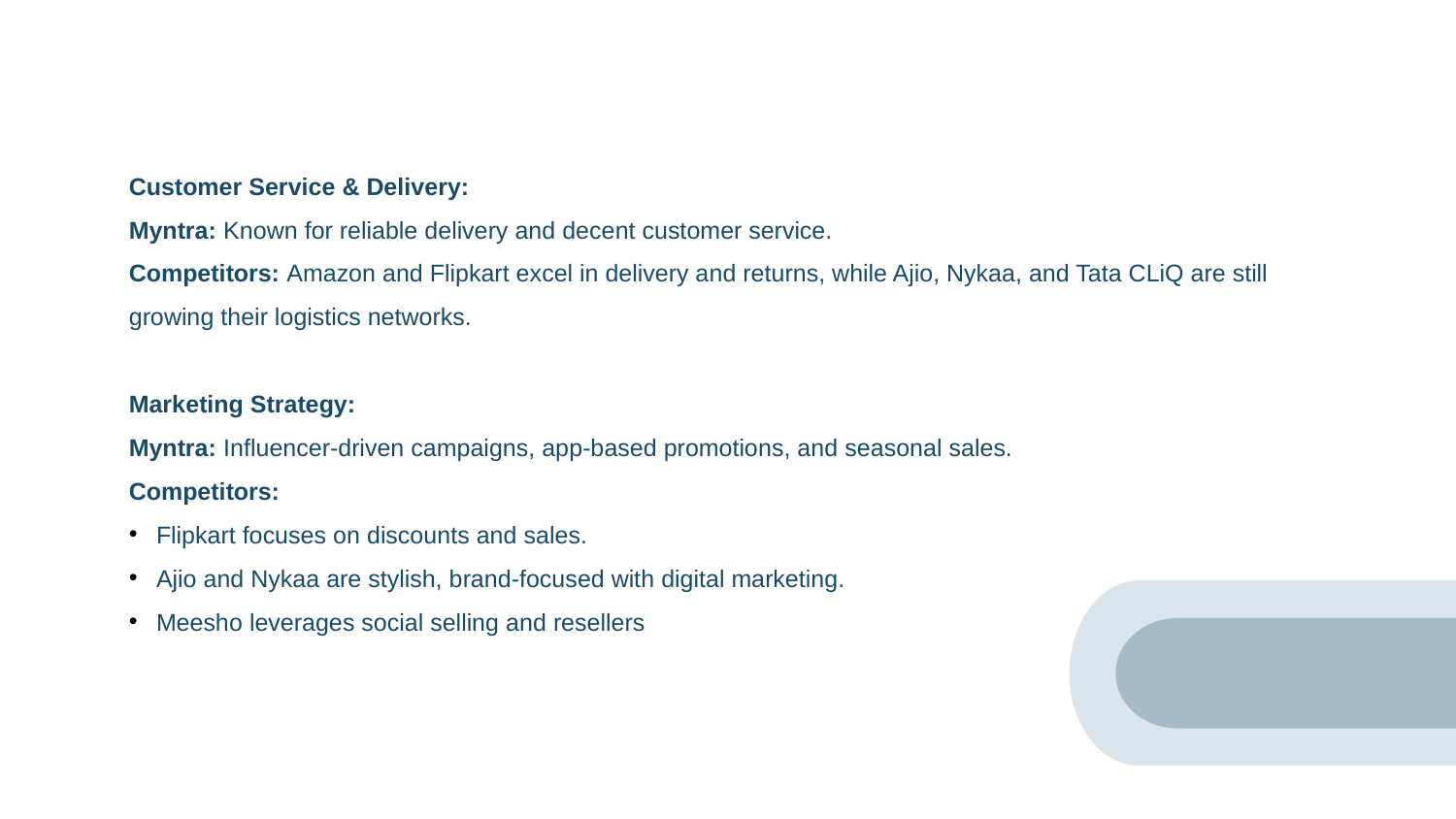

Customer Service & Delivery:
Myntra: Known for reliable delivery and decent customer service.
Competitors: Amazon and Flipkart excel in delivery and returns, while Ajio, Nykaa, and Tata CLiQ are still growing their logistics networks.

Marketing Strategy:
Myntra: Influencer-driven campaigns, app-based promotions, and seasonal sales.
Competitors:
Flipkart focuses on discounts and sales.
Ajio and Nykaa are stylish, brand-focused with digital marketing.
Meesho leverages social selling and resellers